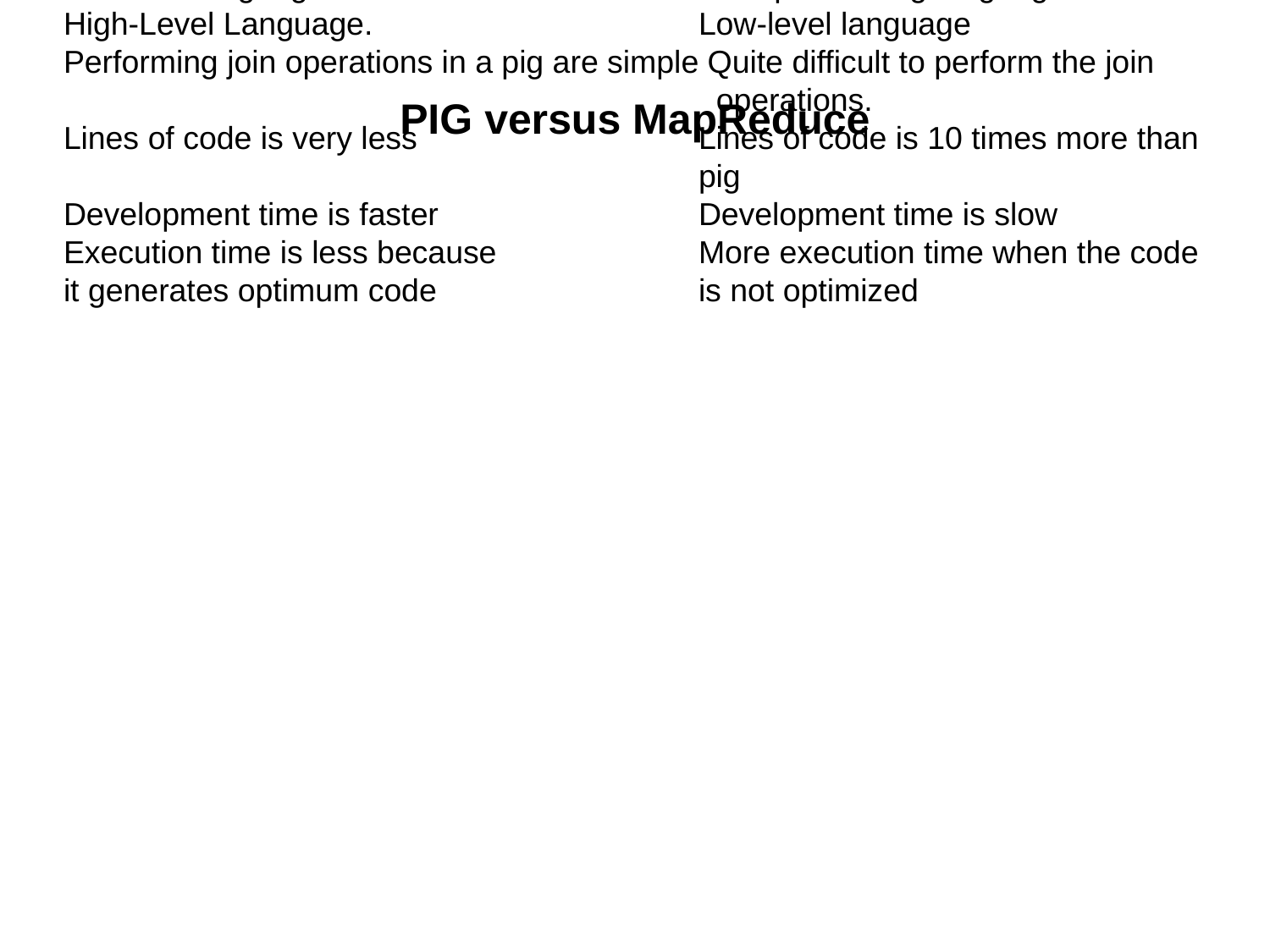

# PIG versus MapReduce
 	PIG  				MapReduce
Dataflow language. 			Data processing language.
High-Level Language.			Low-level language
Performing join operations in a pig are simple Quite difficult to perform the join 					  operations.
Lines of code is very less			Lines of code is 10 times more than 					pig
Development time is faster			Development time is slow
Execution time is less because          	More execution time when the code
it generates optimum code			is not optimized